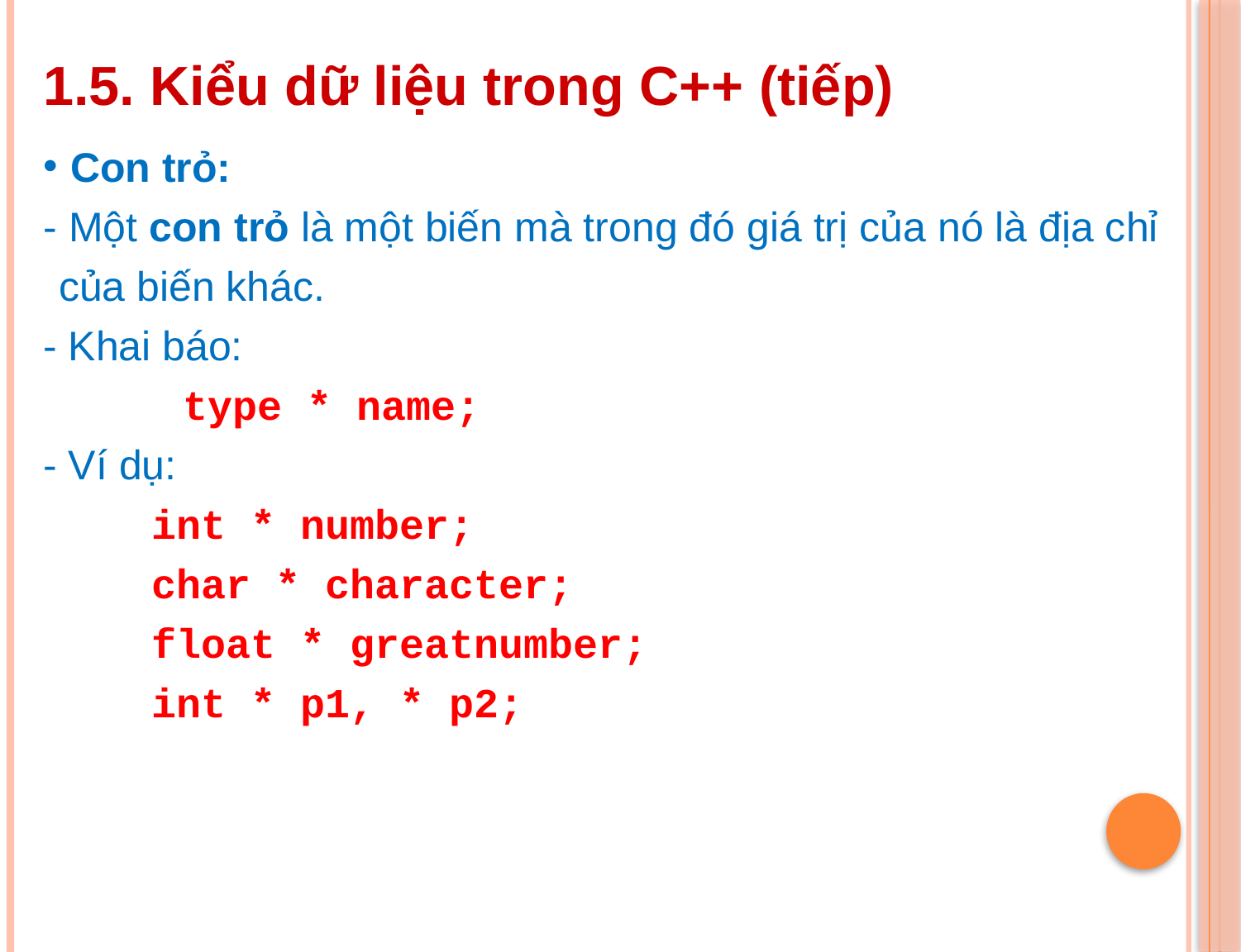

1.5. Kiểu dữ liệu trong C++ (tiếp)
 Con trỏ:
- Một con trỏ là một biến mà trong đó giá trị của nó là địa chỉ của biến khác.
- Khai báo:
		type * name;
- Ví dụ:
int * number;
char * character;
float * greatnumber;
int * p1, * p2;